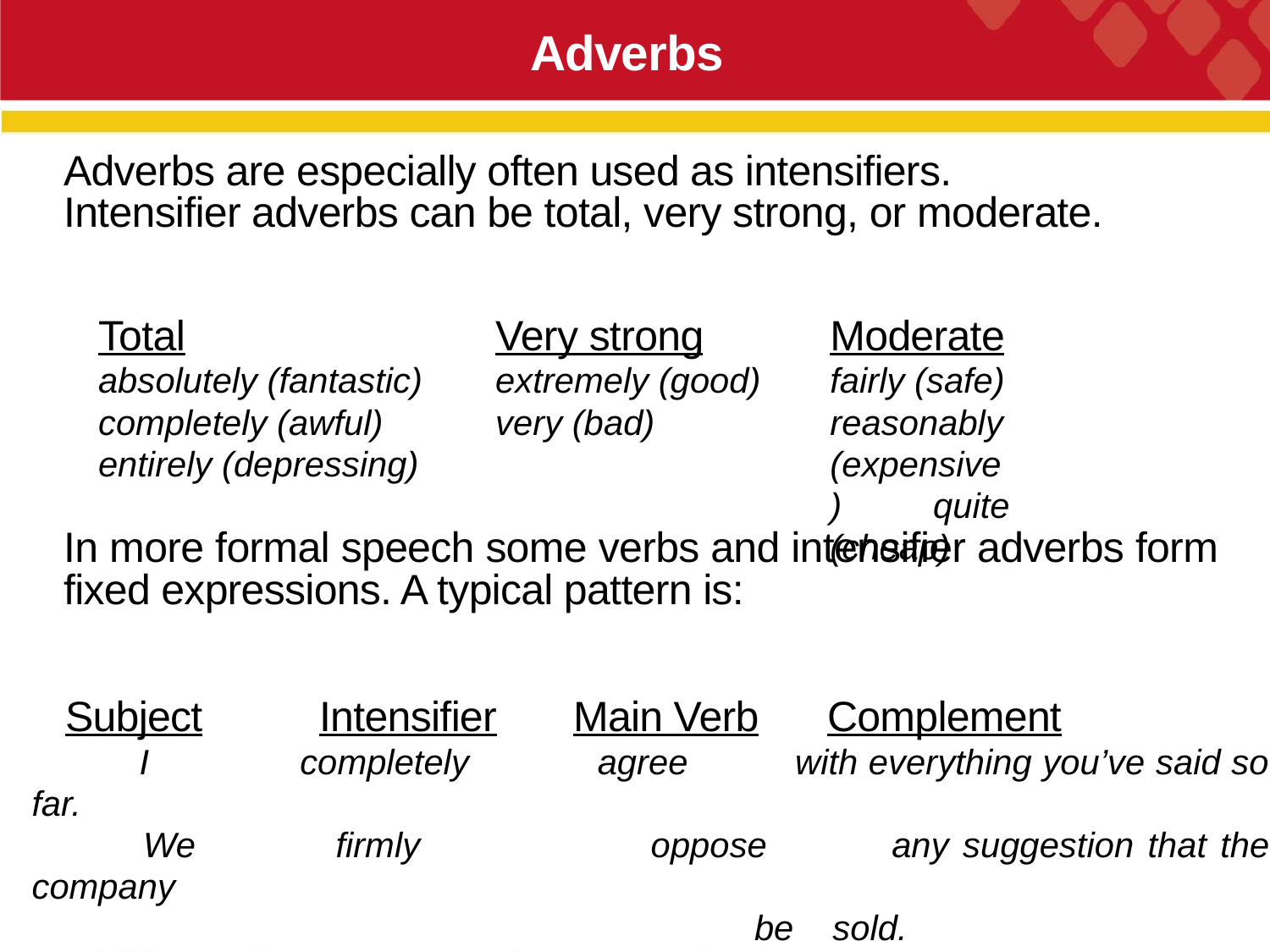

Adverbs
Adverbs are especially often used as intensifiers.
Intensifier adverbs can be total, very strong, or moderate.
Total
absolutely (fantastic) completely (awful) entirely (depressing)
Very strong extremely (good) very (bad)
Moderate fairly (safe)
reasonably (expensive) quite (cheap)
In more formal speech some verbs and intensifier adverbs form fixed expressions. A typical pattern is:
Subject	Intensifier	Main Verb	Complement
          I    	completely            agree          with everything you’ve said so far.
        We    	firmly        	  oppose         any suggestion that the company
					         be    sold.